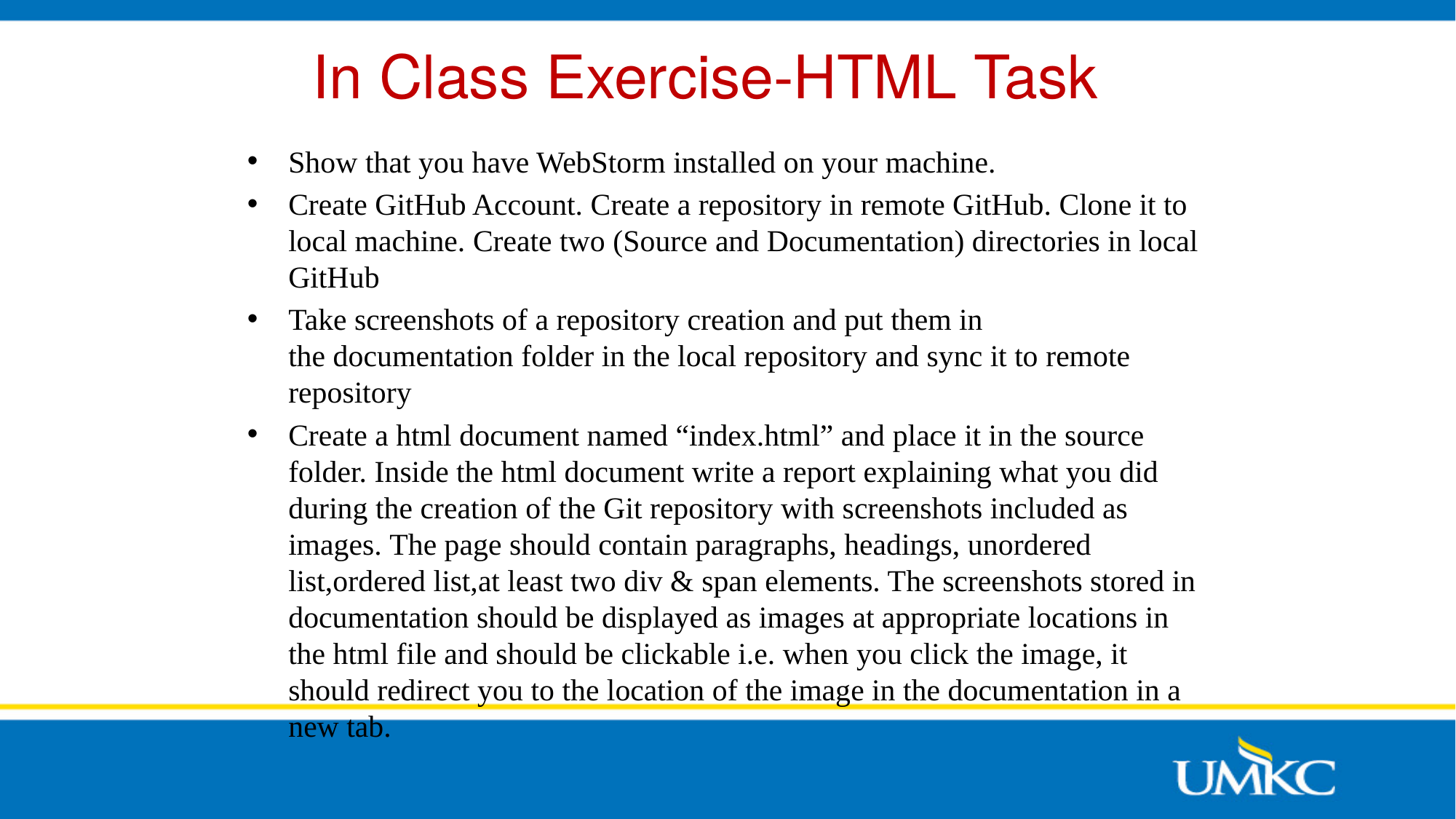

# In Class Exercise-HTML Task
Show that you have WebStorm installed on your machine.
Create GitHub Account. Create a repository in remote GitHub. Clone it to local machine. Create two (Source and Documentation) directories in local GitHub
Take screenshots of a repository creation and put them in the documentation folder in the local repository and sync it to remote repository
Create a html document named “index.html” and place it in the source folder. Inside the html document write a report explaining what you did during the creation of the Git repository with screenshots included as images. The page should contain paragraphs, headings, unordered list,ordered list,at least two div & span elements. The screenshots stored in documentation should be displayed as images at appropriate locations in the html file and should be clickable i.e. when you click the image, it should redirect you to the location of the image in the documentation in a new tab.